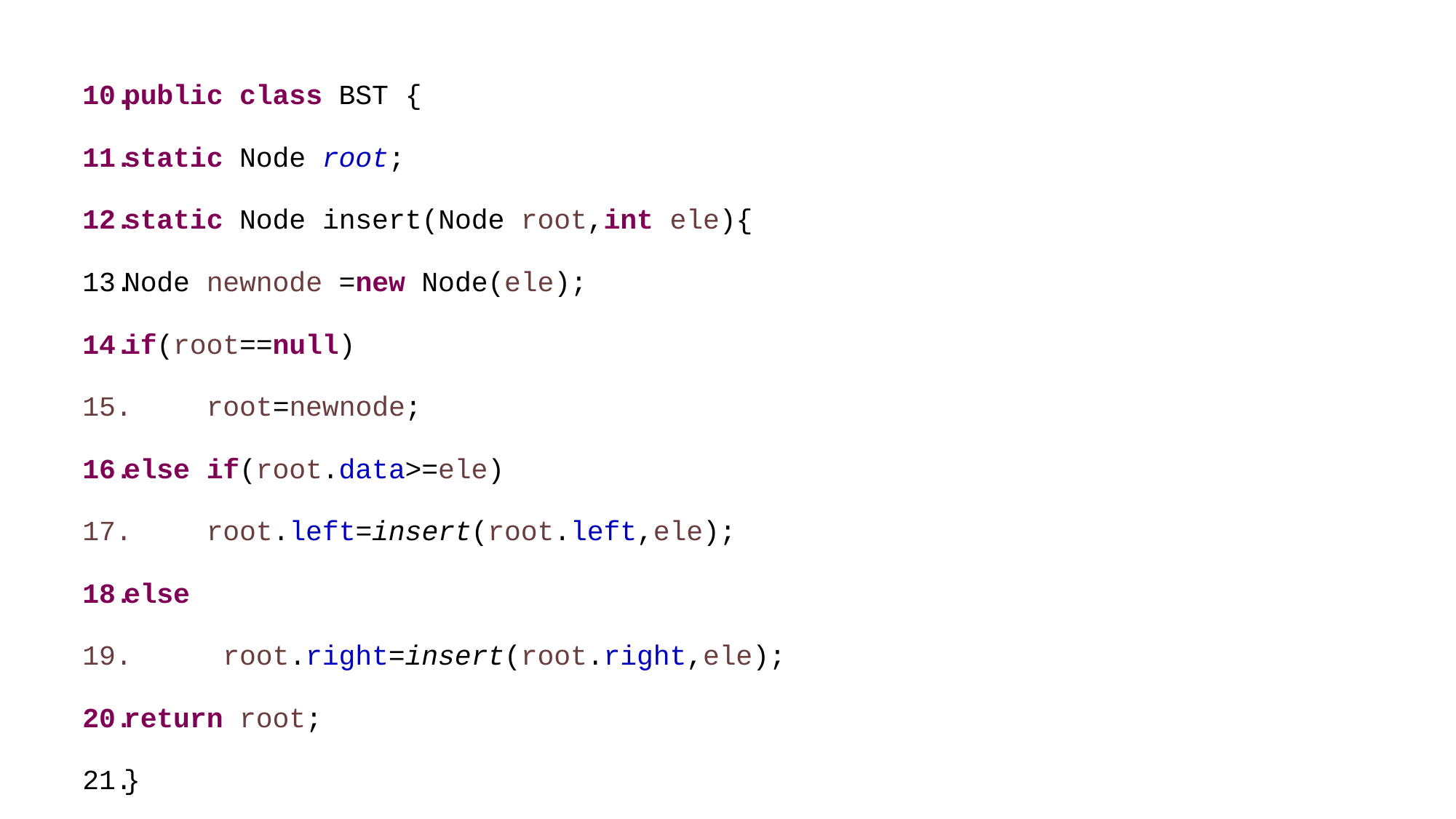

public class BST {
static Node root;
static Node insert(Node root,int ele){
Node newnode =new Node(ele);
if(root==null)
     root=newnode;
else if(root.data>=ele)
     root.left=insert(root.left,ele);
else
      root.right=insert(root.right,ele);
return root;
}